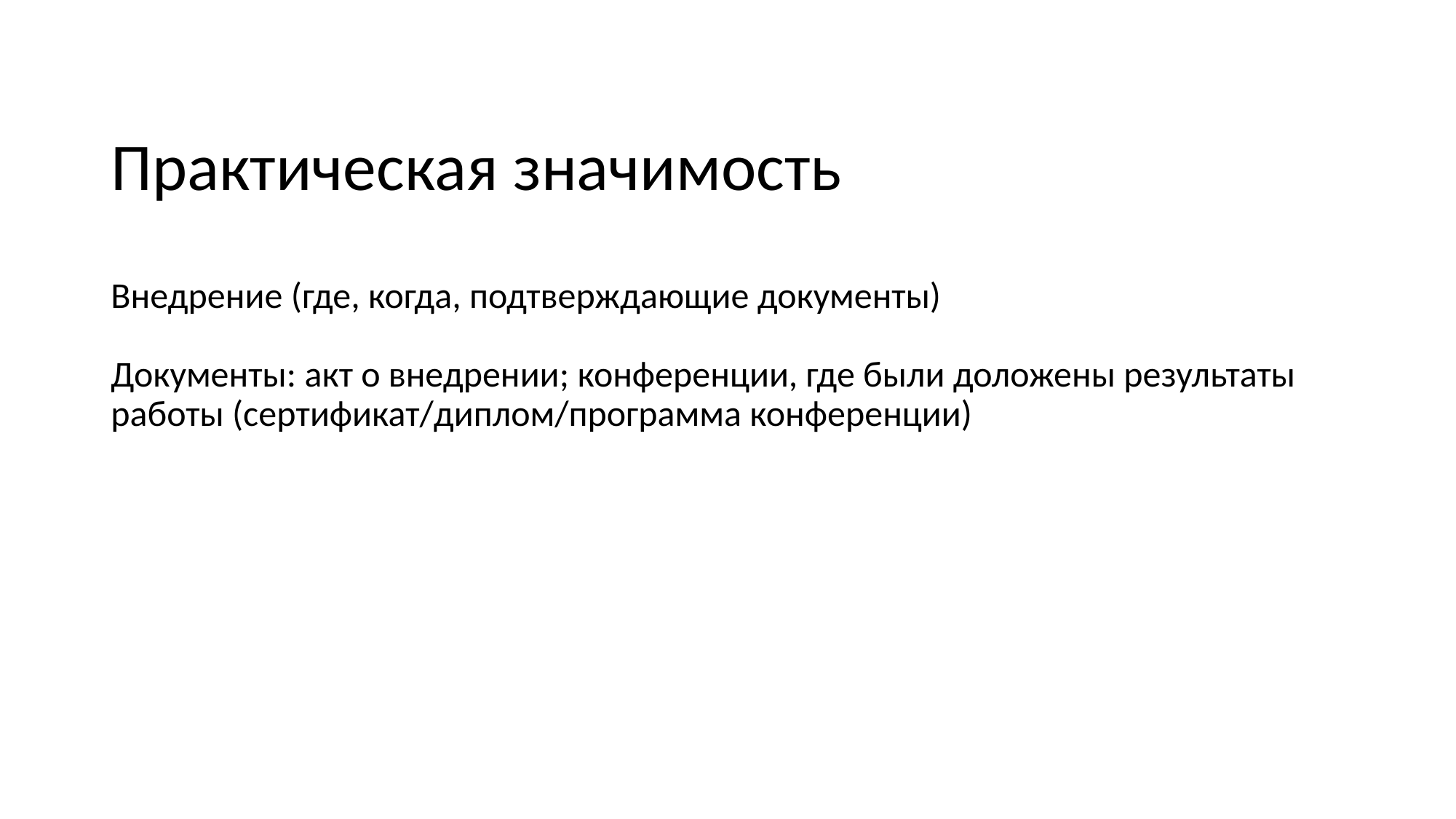

# Практическая значимость Внедрение (где, когда, подтверждающие документы) Документы: акт о внедрении; конференции, где были доложены результаты работы (сертификат/диплом/программа конференции)